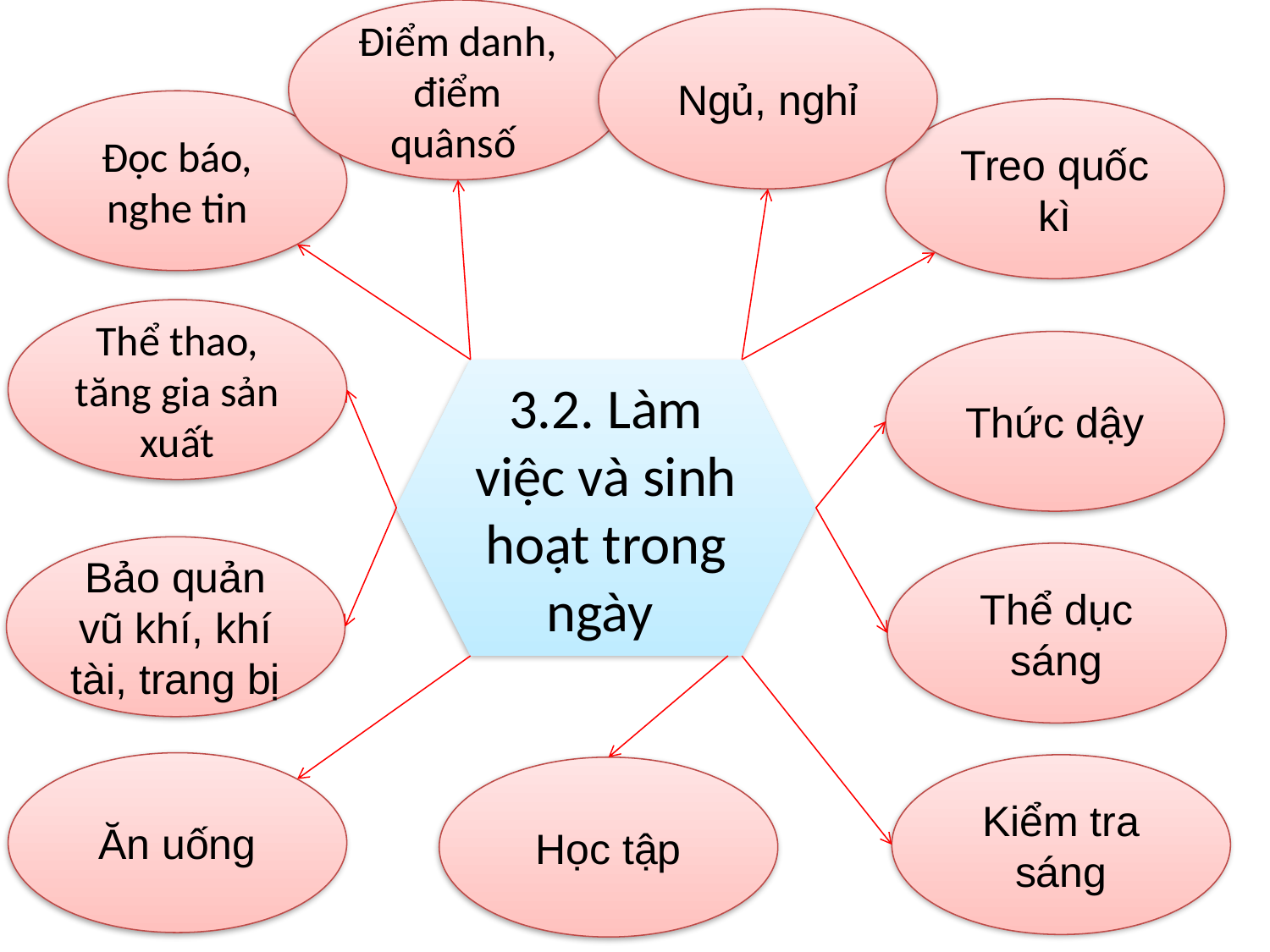

Điểm danh, điểm quânsố
Ngủ, nghỉ
Đọc báo, nghe tin
Treo quốc kì
Thể thao, tăng gia sản xuất
Thức dậy
3.2. Làm việc và sinh hoạt trong ngày
Bảo quản vũ khí, khí tài, trang bị
Thể dục sáng
Ăn uống
Kiểm tra sáng
Học tập